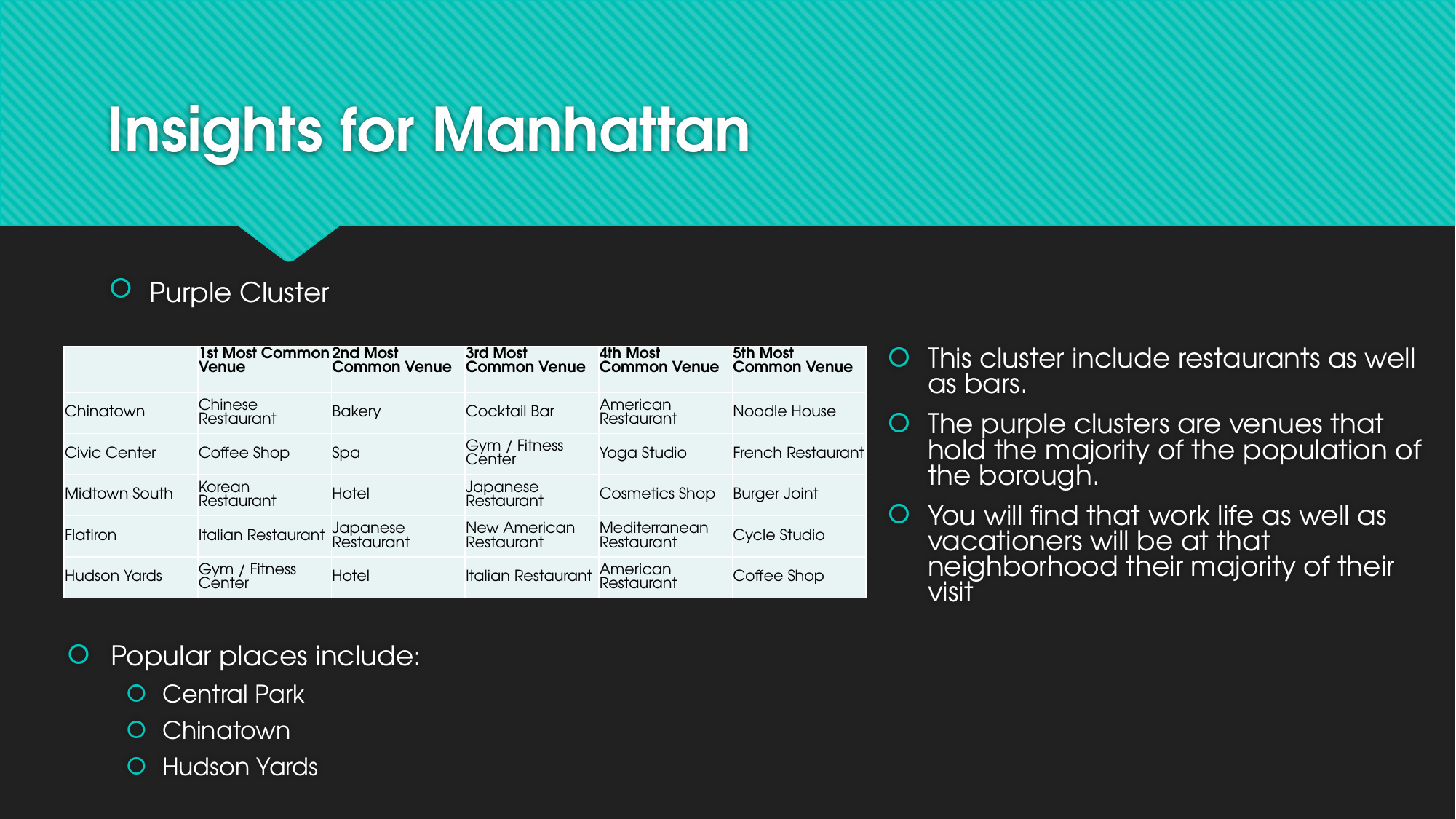

# Insights for Manhattan
Purple Cluster
This cluster include restaurants as well as bars.
The purple clusters are venues that hold the majority of the population of the borough.
You will find that work life as well as vacationers will be at that neighborhood their majority of their visit
|  | 1st Most Common Venue | 2nd Most Common Venue | 3rd Most Common Venue | 4th Most Common Venue | 5th Most Common Venue |
| --- | --- | --- | --- | --- | --- |
| Chinatown | Chinese Restaurant | Bakery | Cocktail Bar | American Restaurant | Noodle House |
| Civic Center | Coffee Shop | Spa | Gym / Fitness Center | Yoga Studio | French Restaurant |
| Midtown South | Korean Restaurant | Hotel | Japanese Restaurant | Cosmetics Shop | Burger Joint |
| Flatiron | Italian Restaurant | Japanese Restaurant | New American Restaurant | Mediterranean Restaurant | Cycle Studio |
| Hudson Yards | Gym / Fitness Center | Hotel | Italian Restaurant | American Restaurant | Coffee Shop |
Popular places include:
Central Park
Chinatown
Hudson Yards